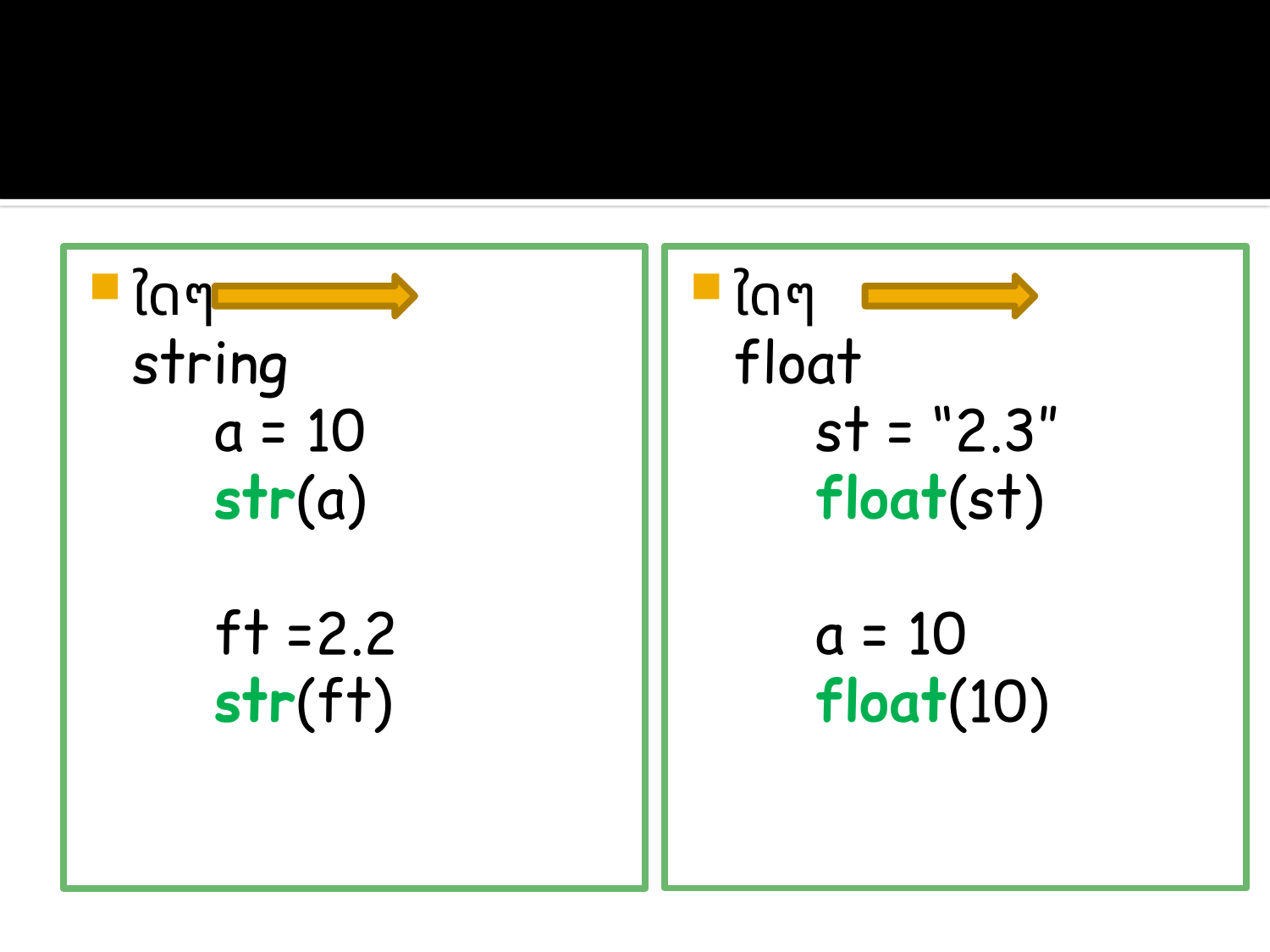

#
ใดๆ			float
	st = “2.3”
	float(st)

	a = 10
	float(10)
ใดๆ			string
	a = 10
	str(a)

	ft =2.2
	str(ft)